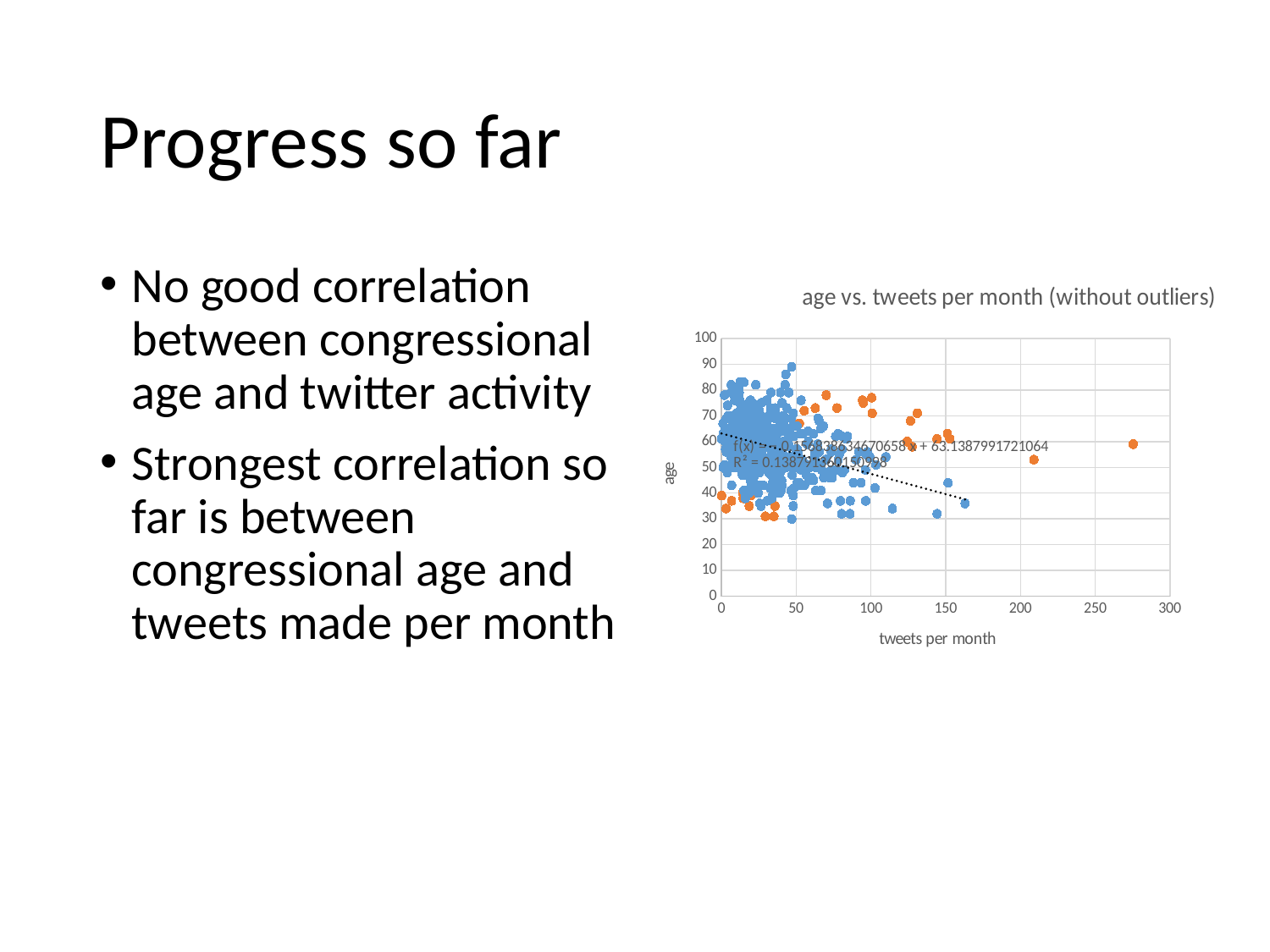

# Progress so far
No good correlation between congressional age and twitter activity
Strongest correlation so far is between congressional age and tweets made per month

### Chart: age vs. tweets per month (without outliers)

| Category | tweets | tweet anomalies |
|---|---|---|